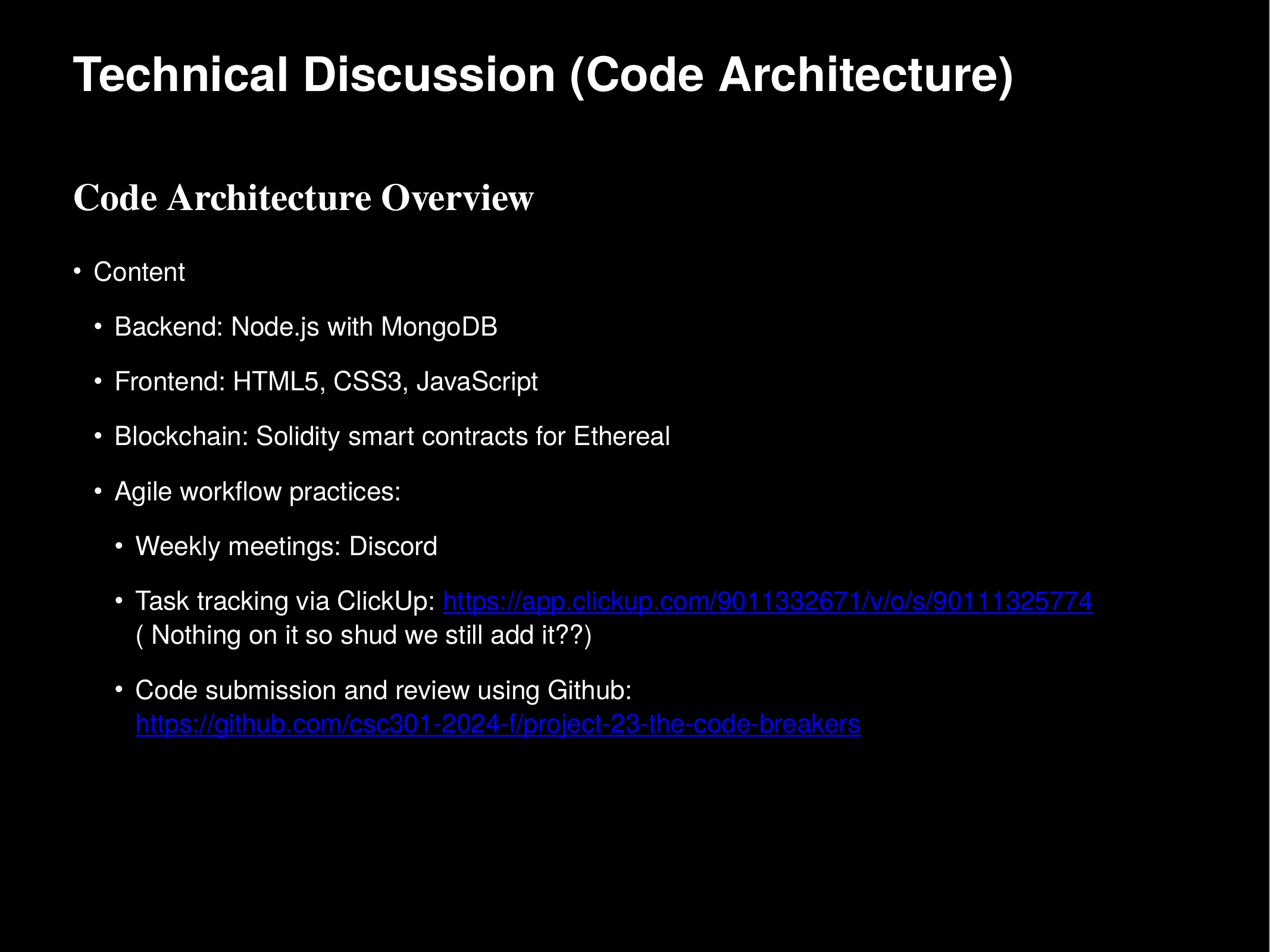

# Technical Discussion (Code Architecture)
Code Architecture Overview
Content
Backend: Node.js with MongoDB
Frontend: HTML5, CSS3, JavaScript
Blockchain: Solidity smart contracts for Ethereal
Agile workflow practices:
Weekly meetings: Discord
Task tracking via ClickUp: https://app.clickup.com/9011332671/v/o/s/90111325774 ( Nothing on it so shud we still add it??)
Code submission and review using Github: https://github.com/csc301-2024-f/project-23-the-code-breakers